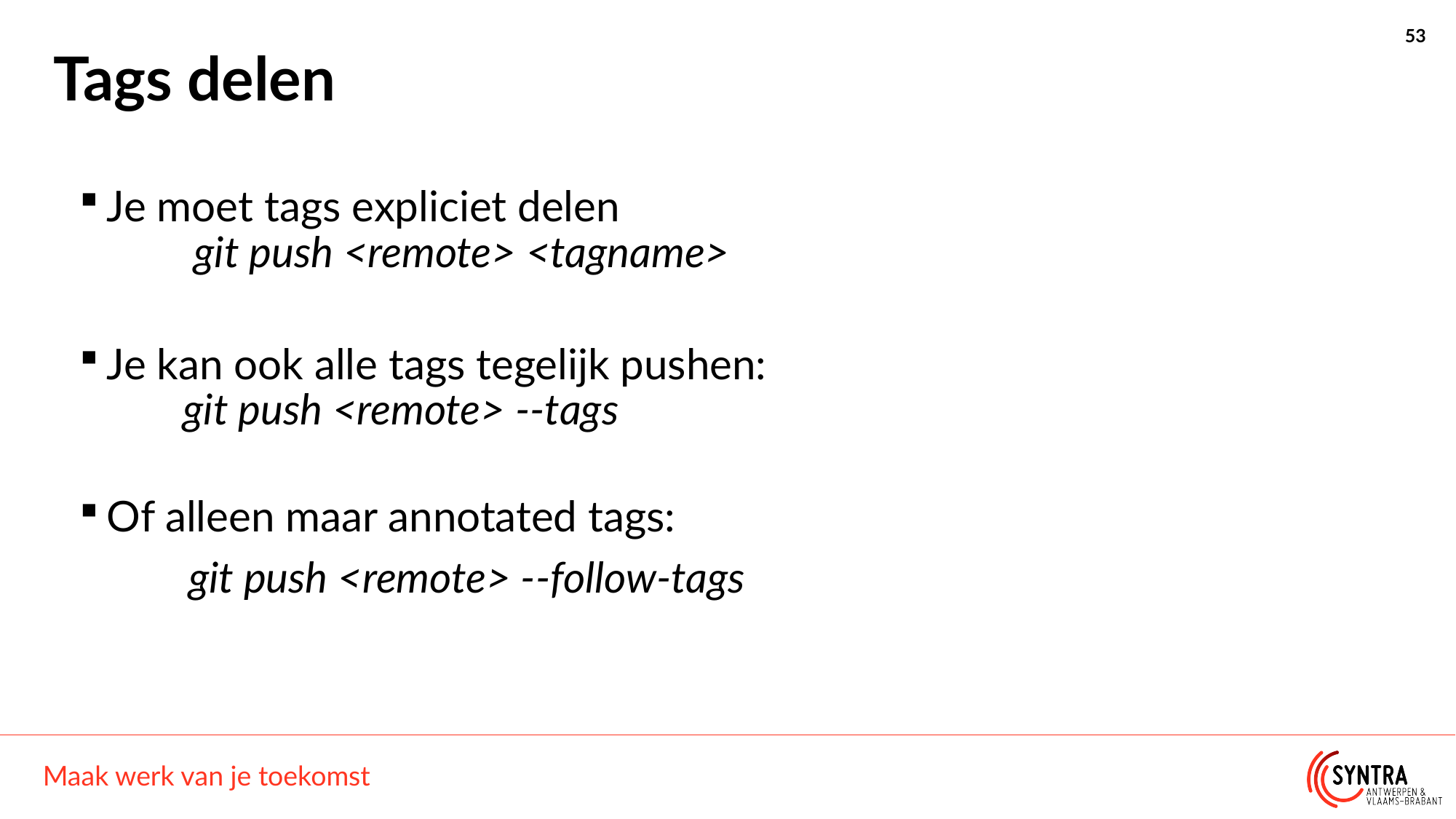

# Tags delen
Je moet tags expliciet delen
        git push <remote> <tagname>
Je kan ook alle tags tegelijk pushen:
       git push <remote> --tags
Of alleen maar annotated tags:
	git push <remote> --follow-tags